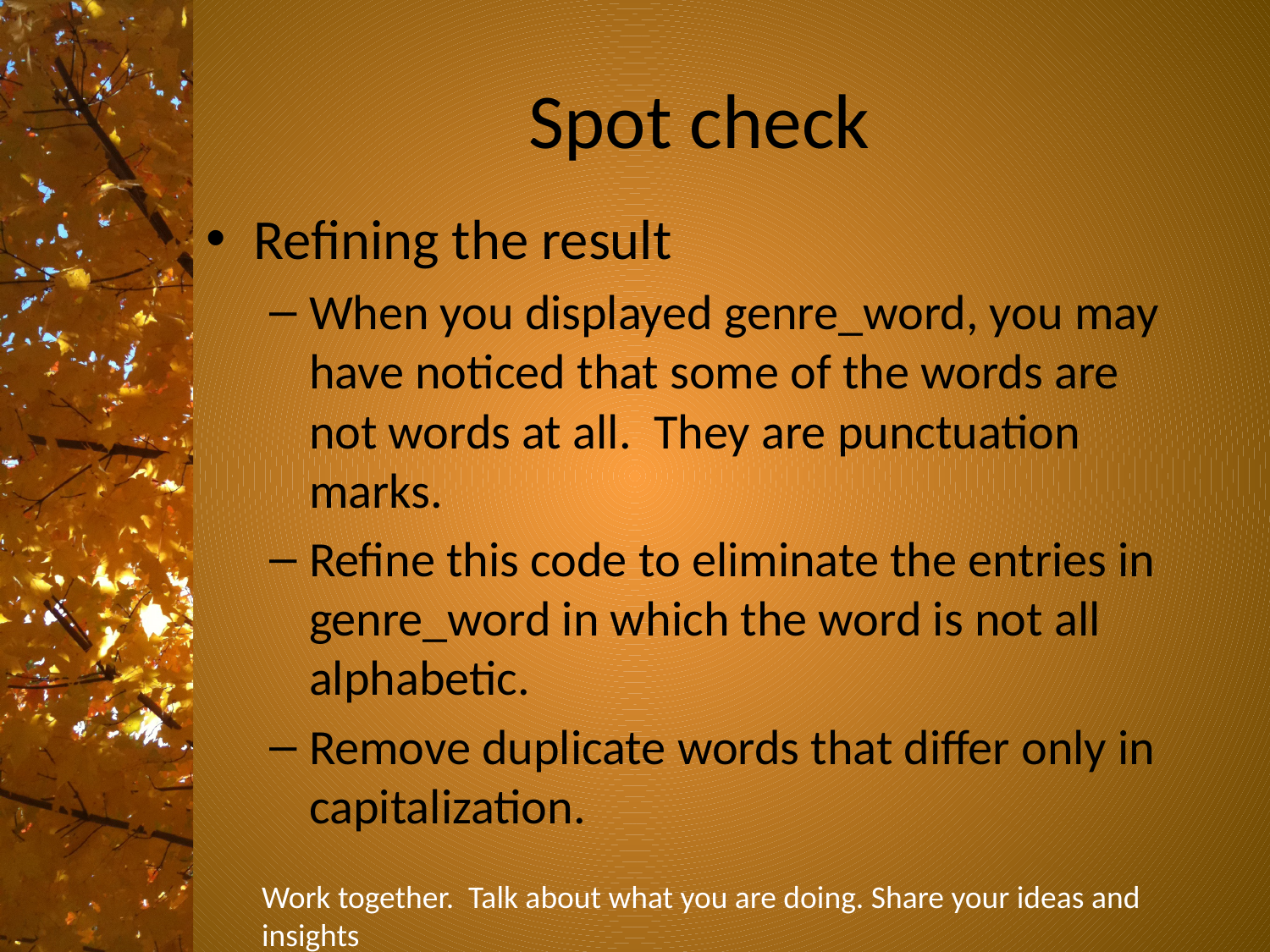

# Spot check
Refining the result
When you displayed genre_word, you may have noticed that some of the words are not words at all.  They are punctuation marks.
Refine this code to eliminate the entries in genre_word in which the word is not all alphabetic.
Remove duplicate words that differ only in capitalization.
Work together.  Talk about what you are doing. Share your ideas and insights